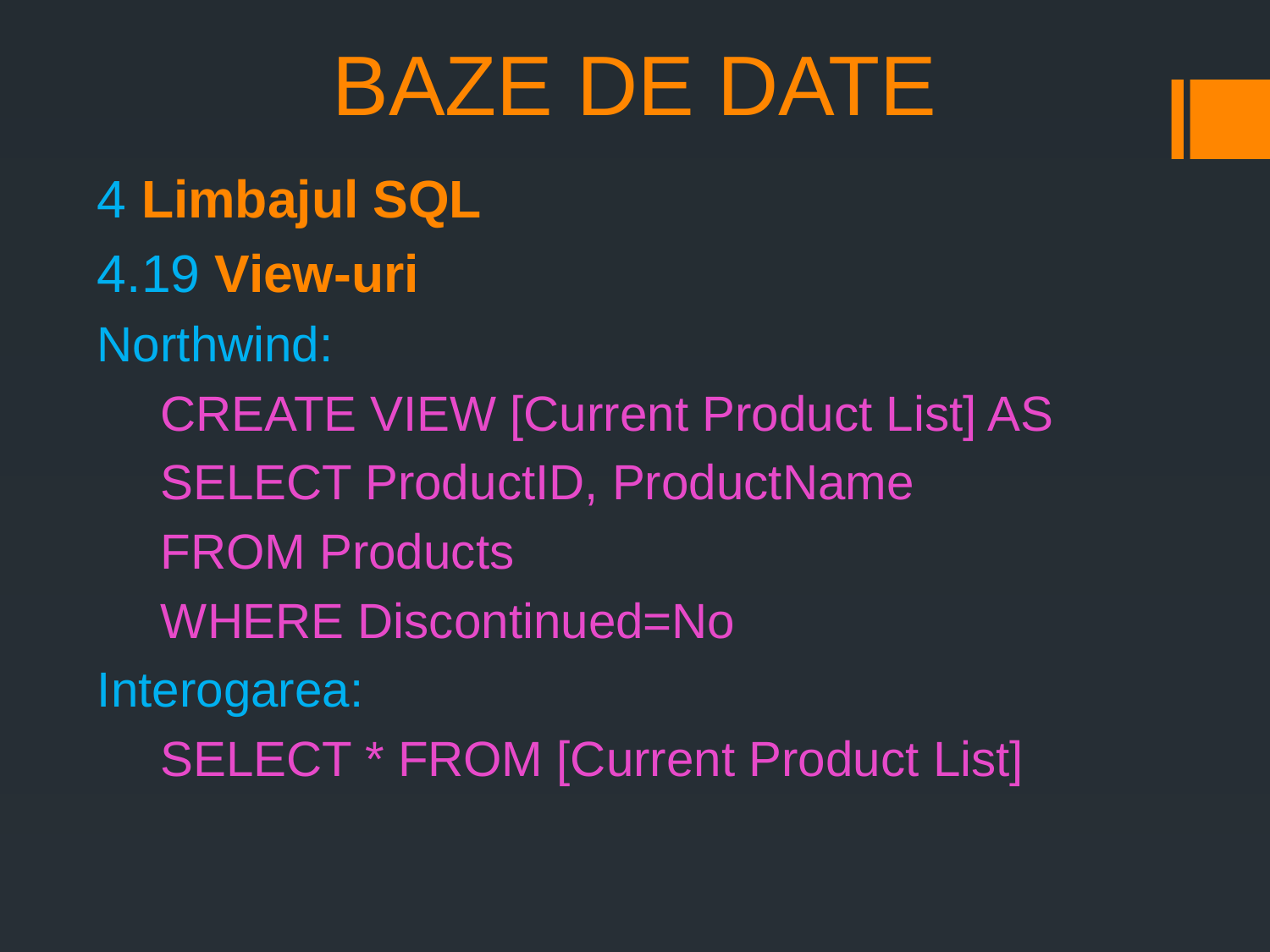

# BAZE DE DATE
4 Limbajul SQL
4.19 View-uri
Northwind:
CREATE VIEW [Current Product List] AS
SELECT ProductID, ProductName
FROM Products
WHERE Discontinued=No
Interogarea:
SELECT * FROM [Current Product List]